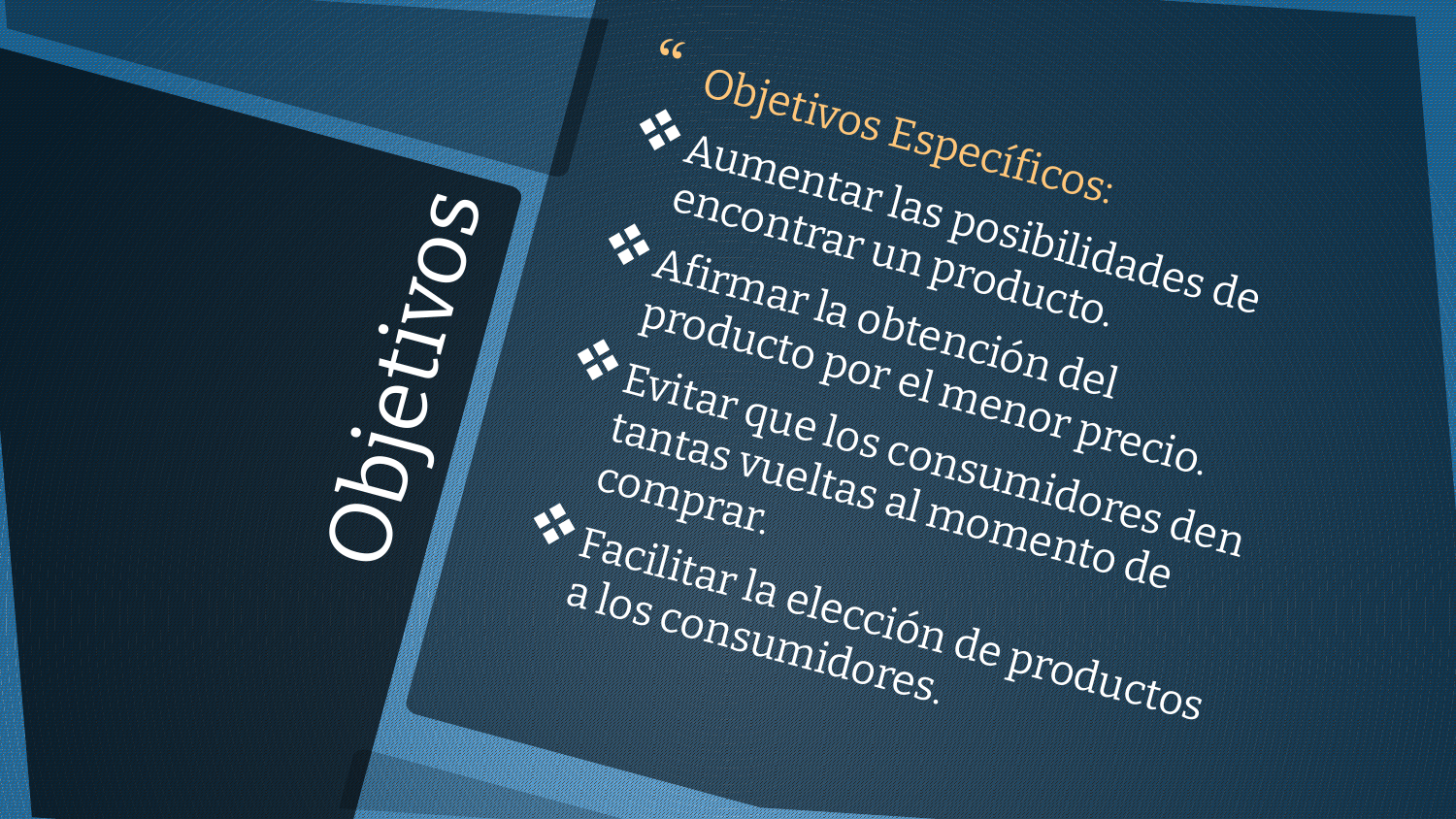

Objetivos Específicos:
Aumentar las posibilidades de encontrar un producto.
Afirmar la obtención del producto por el menor precio.
Evitar que los consumidores den tantas vueltas al momento de comprar.
Facilitar la elección de productos a los consumidores.

# Objetivos